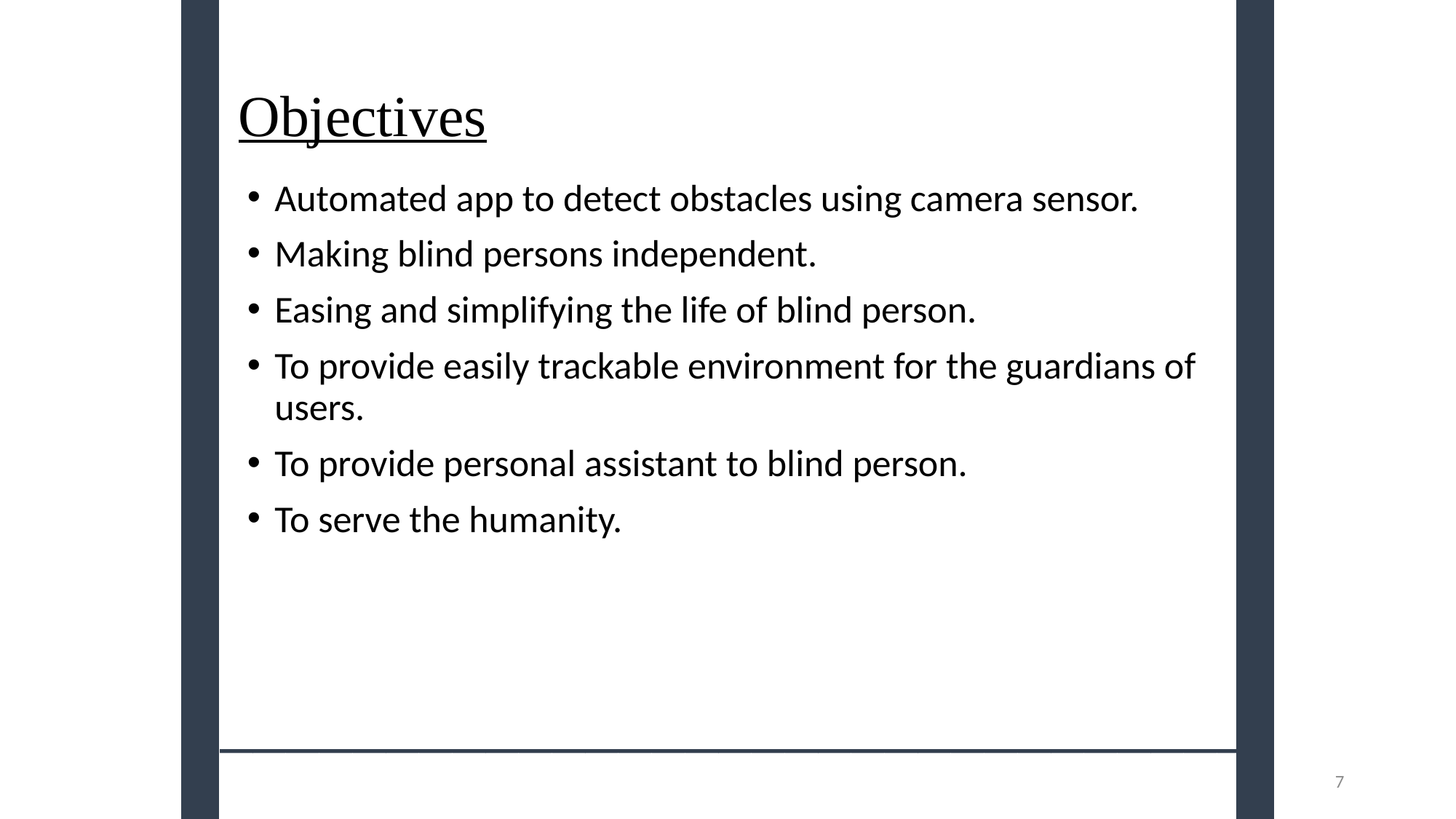

# Objectives
Automated app to detect obstacles using camera sensor.
Making blind persons independent.
Easing and simplifying the life of blind person.
To provide easily trackable environment for the guardians of users.
To provide personal assistant to blind person.
To serve the humanity.

_______________________________
7